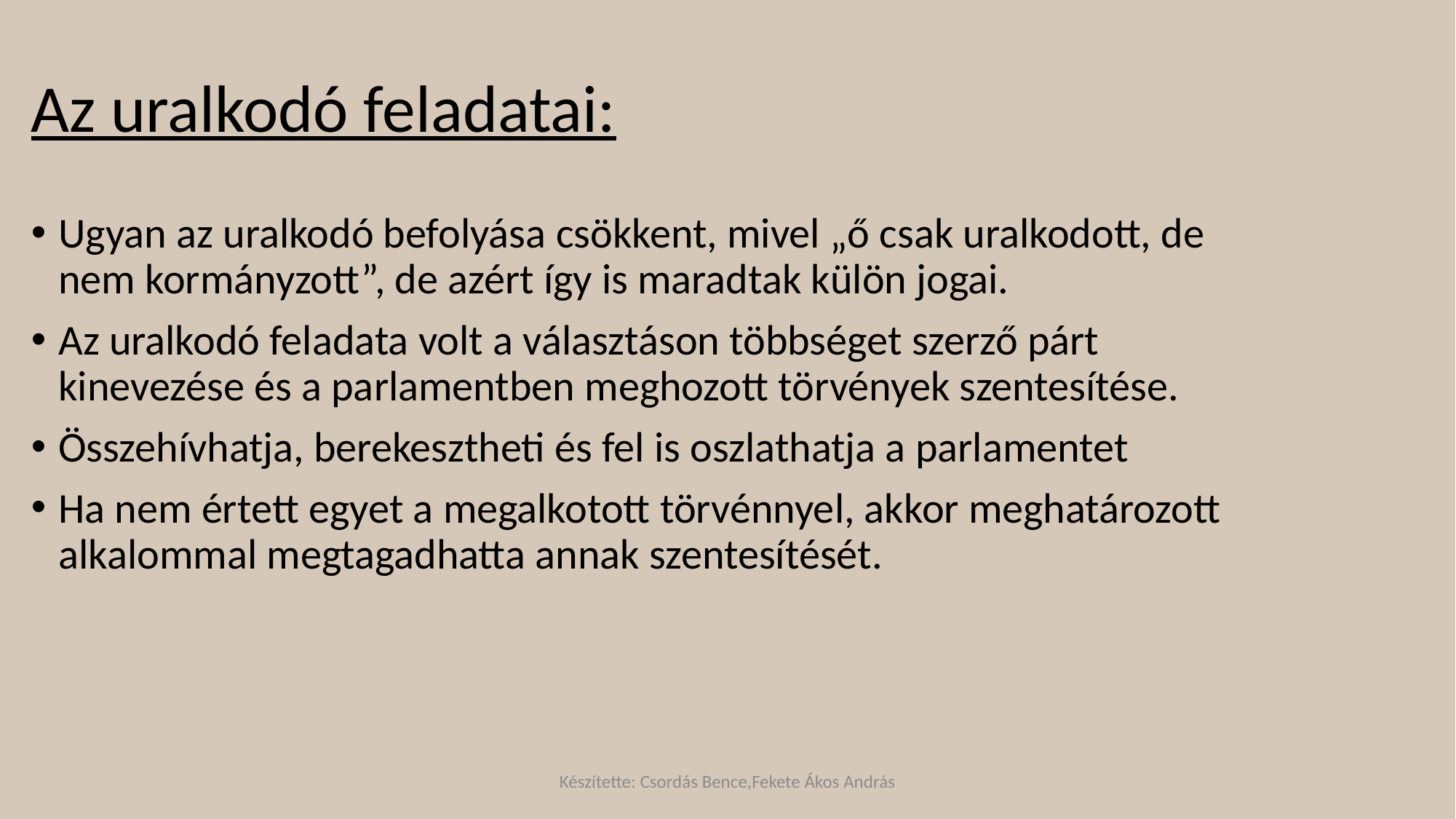

# Az uralkodó feladatai:
Ugyan az uralkodó befolyása csökkent, mivel „ő csak uralkodott, de nem kormányzott”, de azért így is maradtak külön jogai.
Az uralkodó feladata volt a választáson többséget szerző párt kinevezése és a parlamentben meghozott törvények szentesítése.
Összehívhatja, berekesztheti és fel is oszlathatja a parlamentet
Ha nem értett egyet a megalkotott törvénnyel, akkor meghatározott alkalommal megtagadhatta annak szentesítését.
Készítette: Csordás Bence,Fekete Ákos András